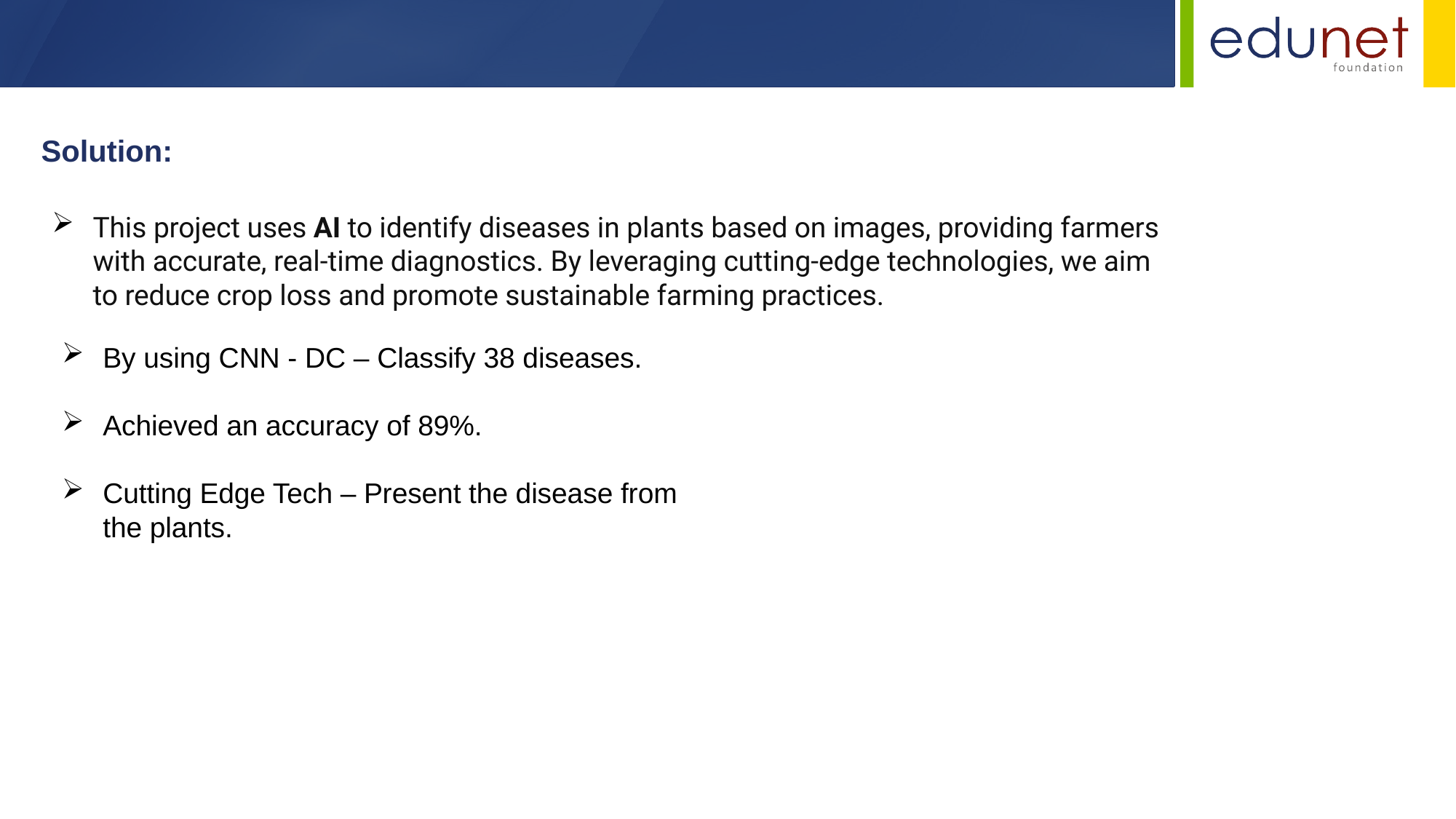

Solution:
This project uses AI to identify diseases in plants based on images, providing farmers with accurate, real-time diagnostics. By leveraging cutting-edge technologies, we aim to reduce crop loss and promote sustainable farming practices.
By using CNN - DC – Classify 38 diseases.

Achieved an accuracy of 89%.

Cutting Edge Tech – Present the disease from the plants.